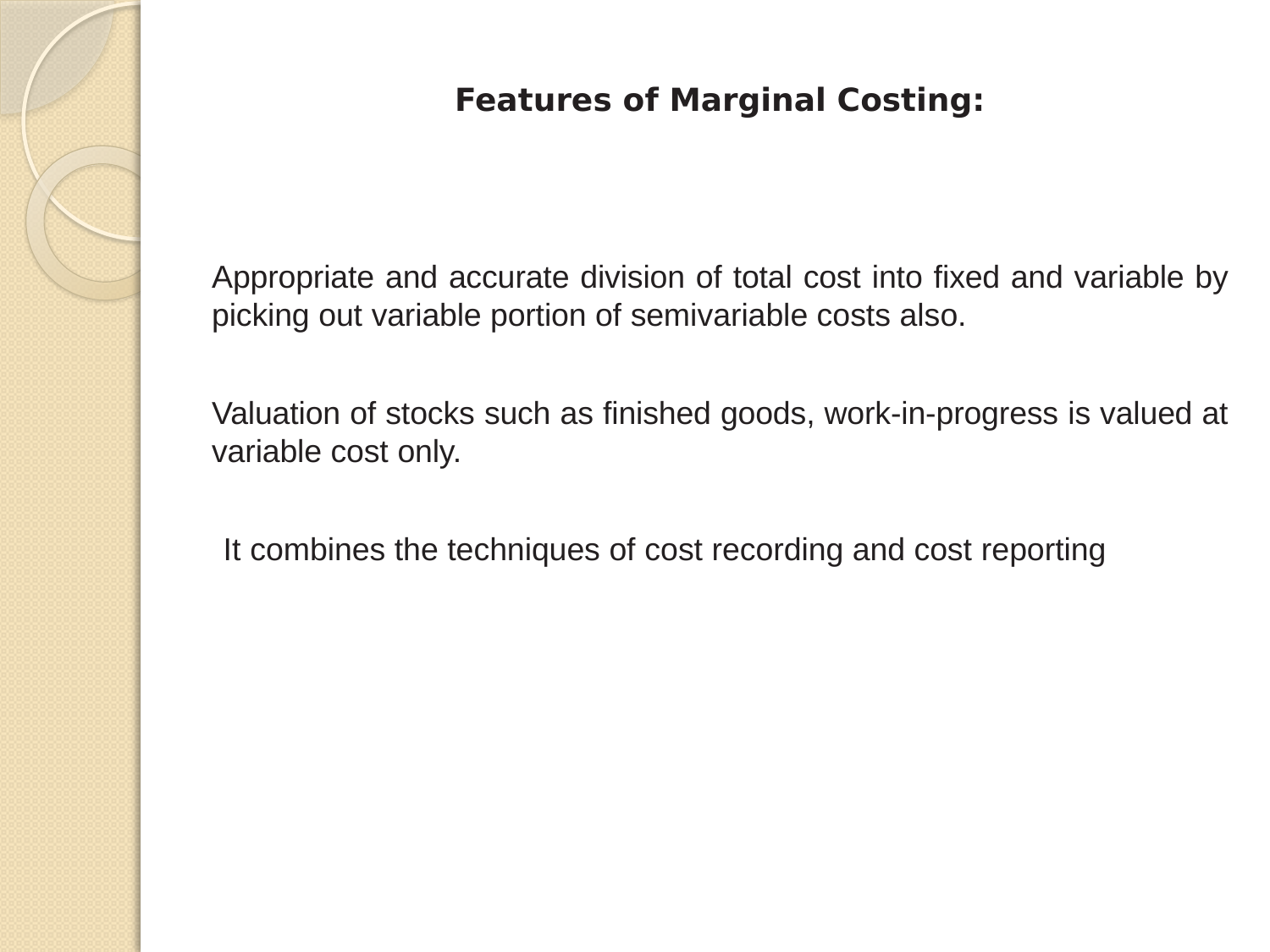

# Features of Marginal Costing:

Appropriate and accurate division of total cost into fixed and variable by picking out variable portion of semivariable costs also.

Valuation of stocks such as finished goods, work-in-progress is valued at variable cost only.

It combines the techniques of cost recording and cost reporting